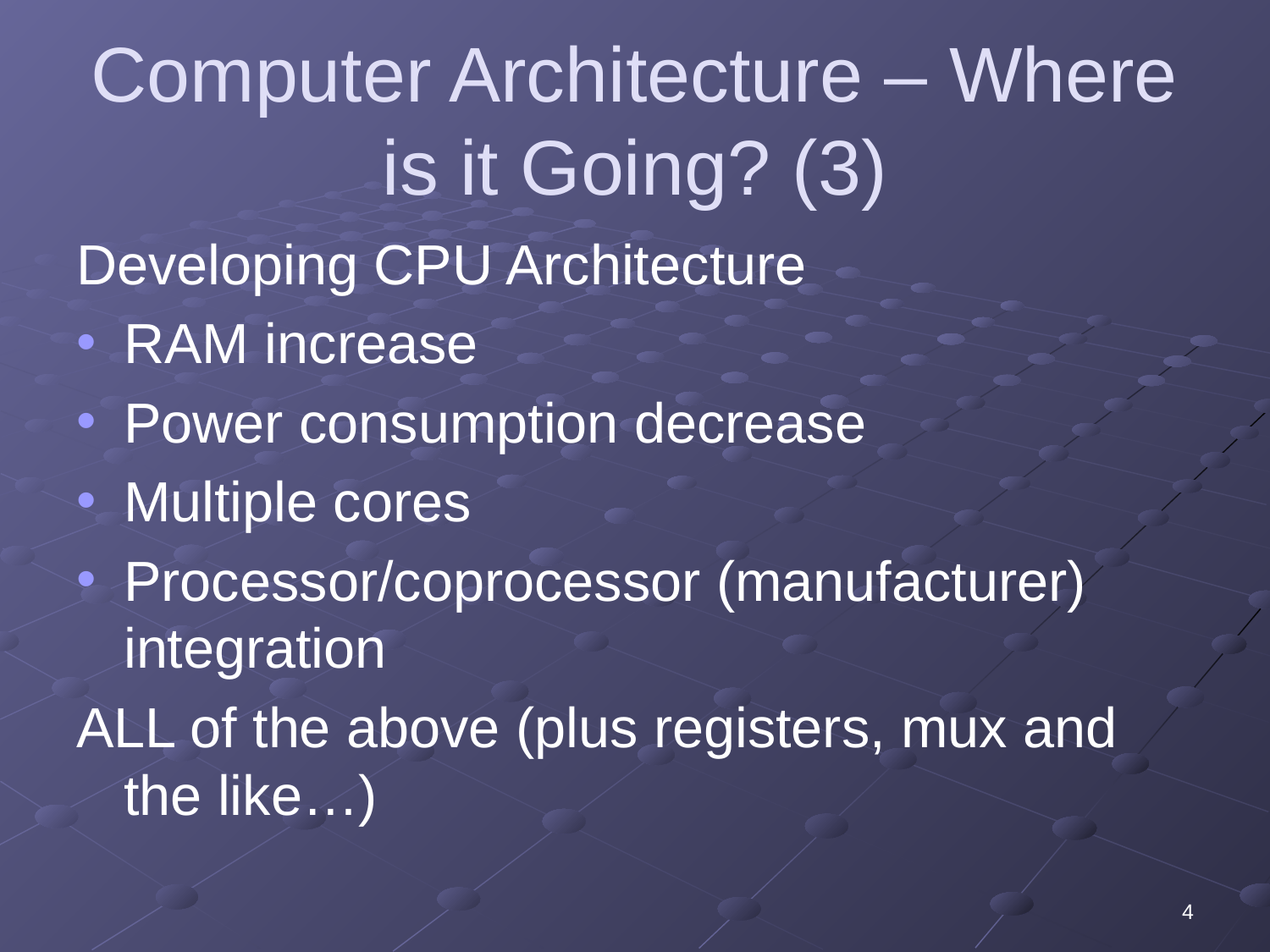

# Computer Architecture – Where is it Going? (3)
Developing CPU Architecture
RAM increase
Power consumption decrease
Multiple cores
Processor/coprocessor (manufacturer) integration
ALL of the above (plus registers, mux and the like…)
4